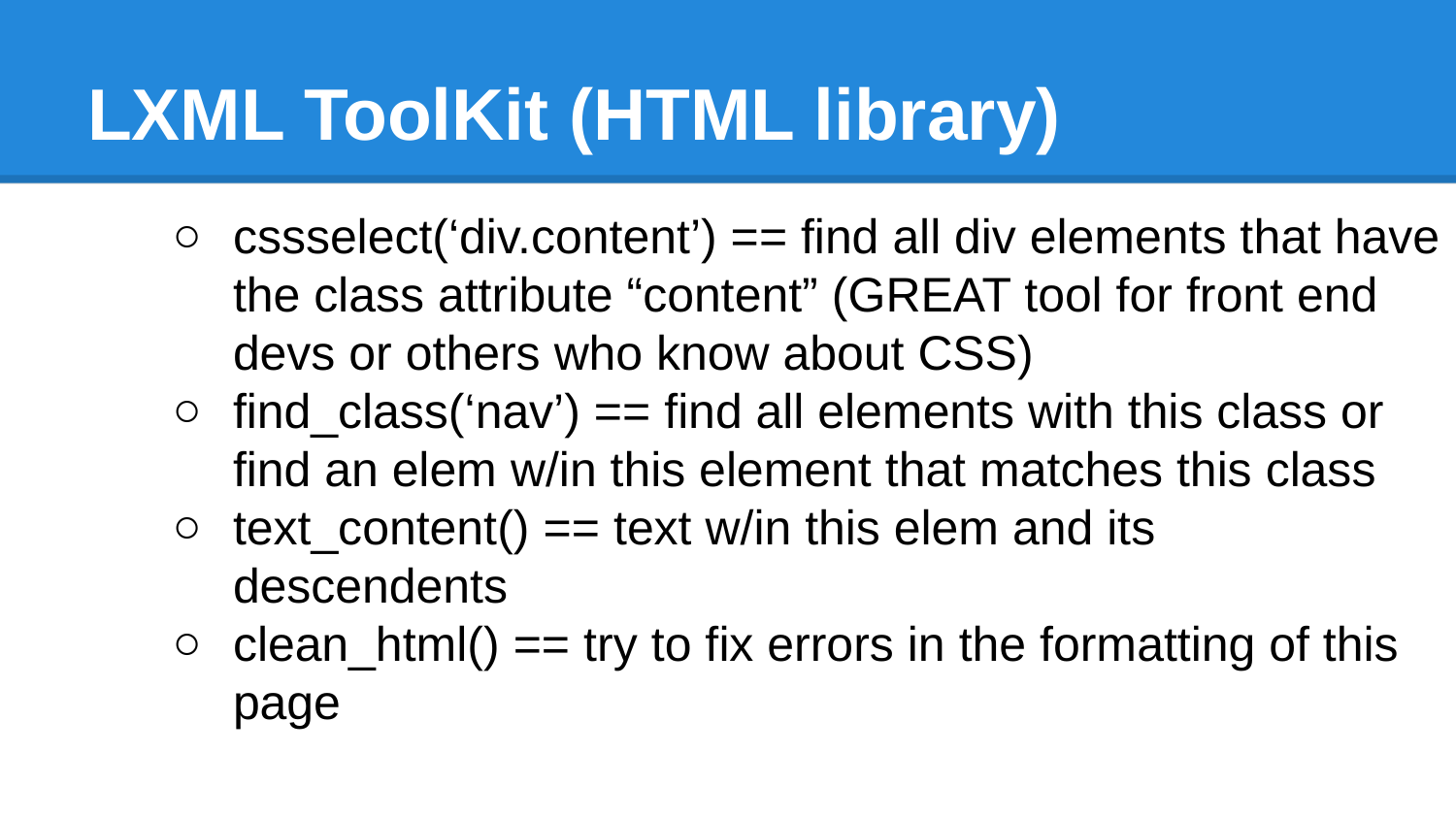

# LXML ToolKit (HTML library)
cssselect(‘div.content’) == find all div elements that have the class attribute “content” (GREAT tool for front end devs or others who know about CSS)
find_class(‘nav’) == find all elements with this class or find an elem w/in this element that matches this class
text_content() == text w/in this elem and its descendents
clean_html() == try to fix errors in the formatting of this page